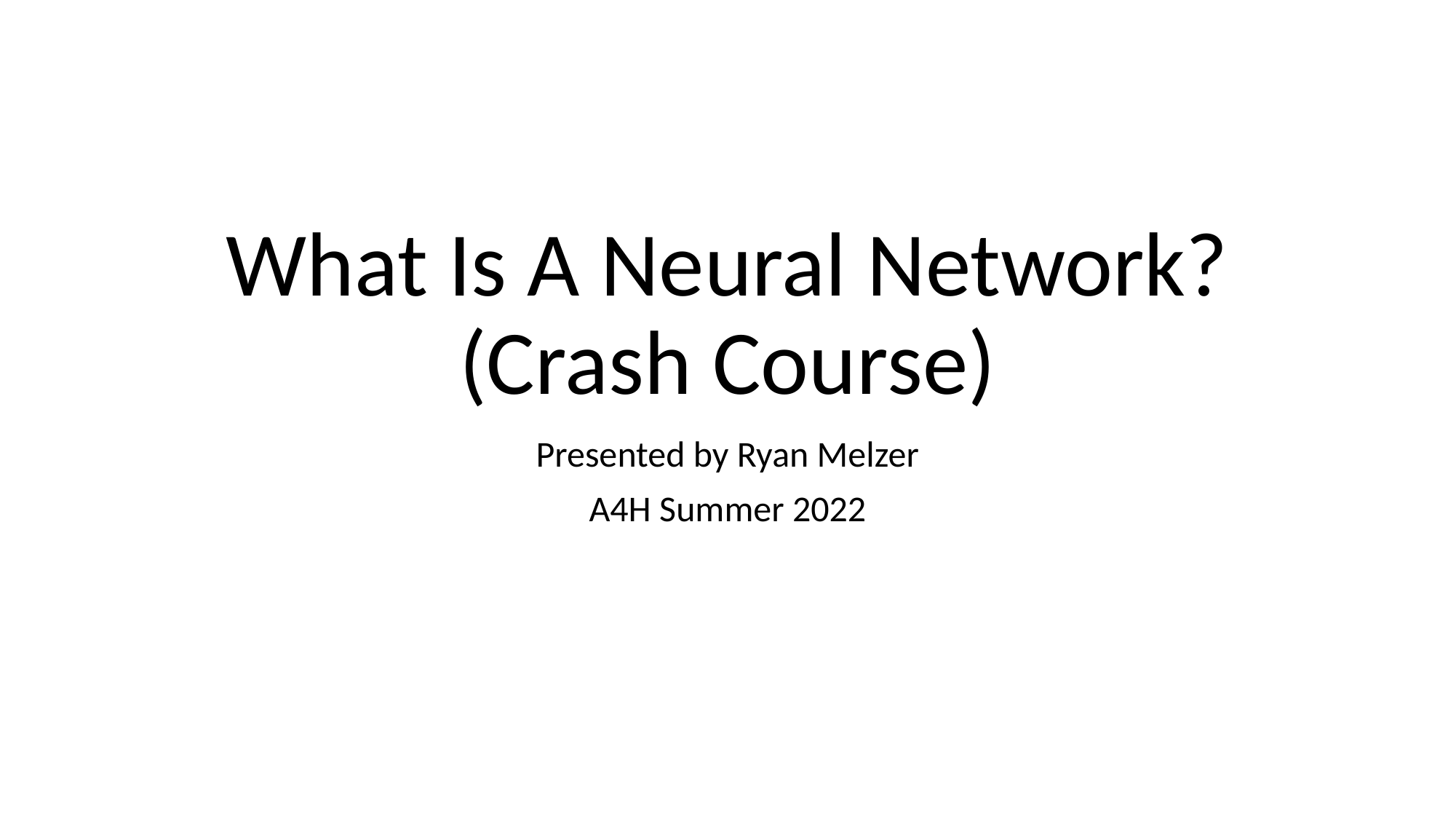

# What Is A Neural Network? (Crash Course)
Presented by Ryan Melzer
A4H Summer 2022